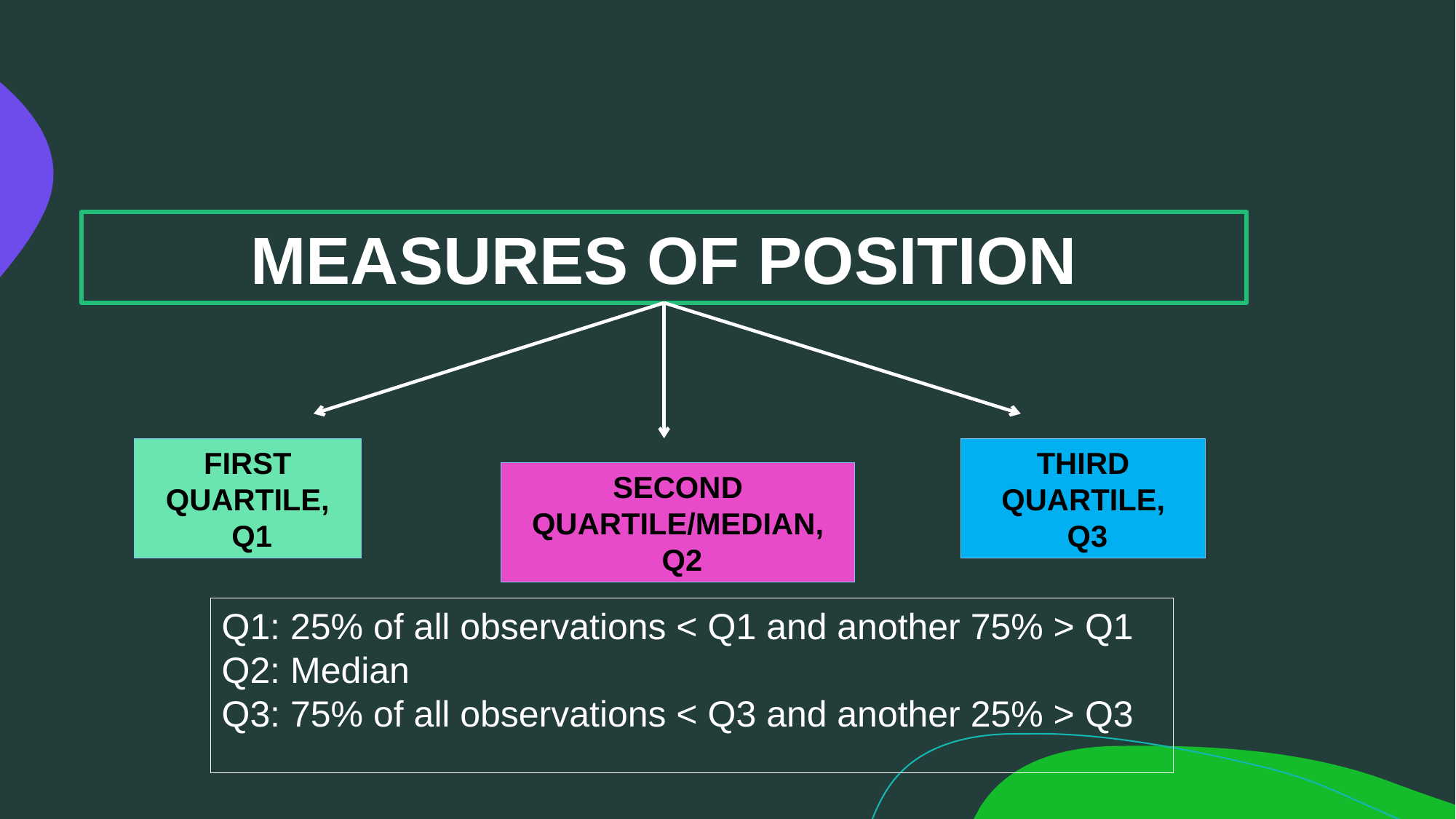

MEASURES OF POSITION
FIRST QUARTILE,
 Q1
THIRD QUARTILE,
 Q3
SECOND QUARTILE/MEDIAN,
 Q2
Q1: 25% of all observations < Q1 and another 75% > Q1
Q2: Median
Q3: 75% of all observations < Q3 and another 25% > Q3